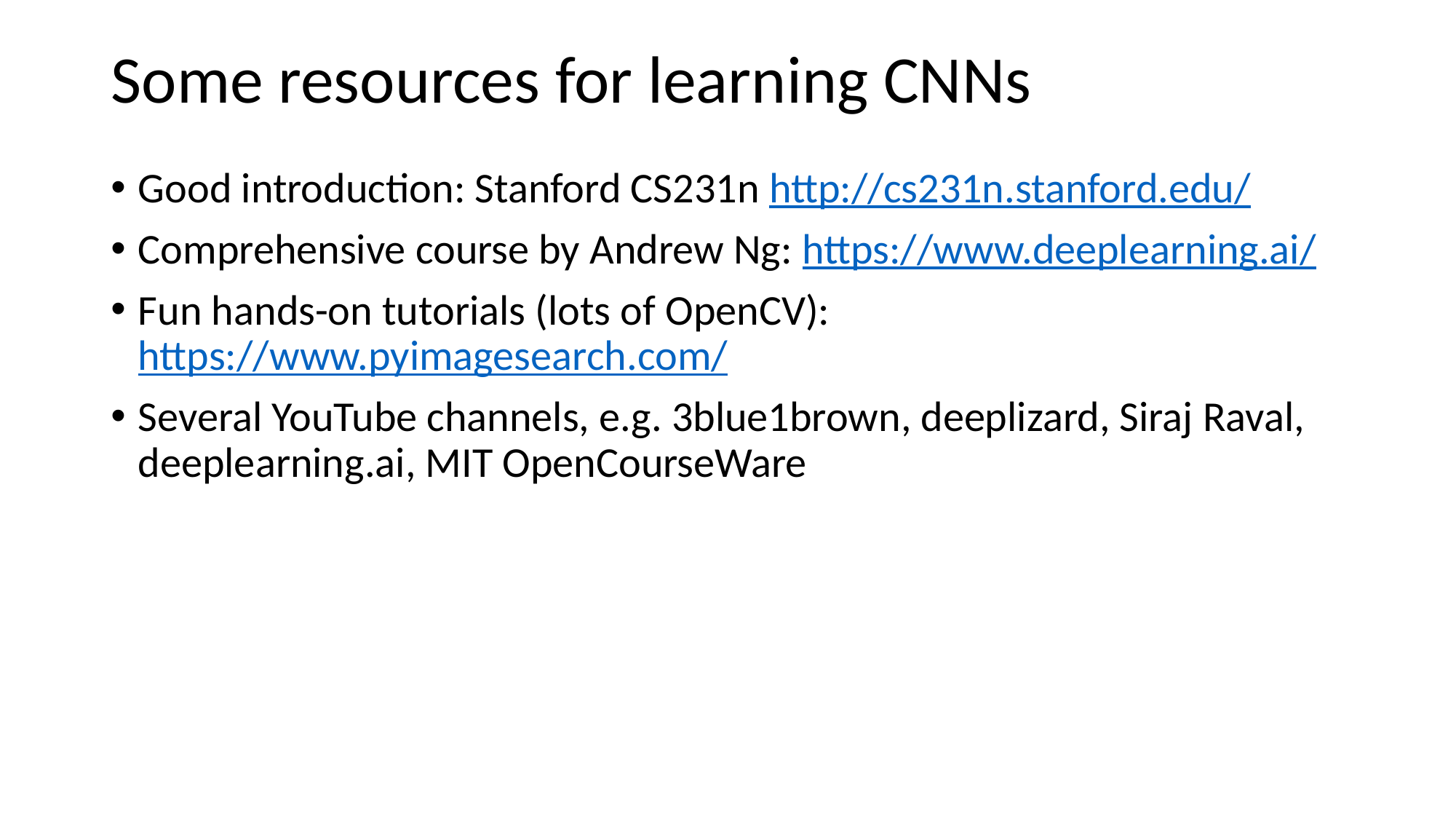

# Some resources for learning CNNs
Good introduction: Stanford CS231n http://cs231n.stanford.edu/
Comprehensive course by Andrew Ng: https://www.deeplearning.ai/
Fun hands-on tutorials (lots of OpenCV): https://www.pyimagesearch.com/
Several YouTube channels, e.g. 3blue1brown, deeplizard, Siraj Raval, deeplearning.ai, MIT OpenCourseWare